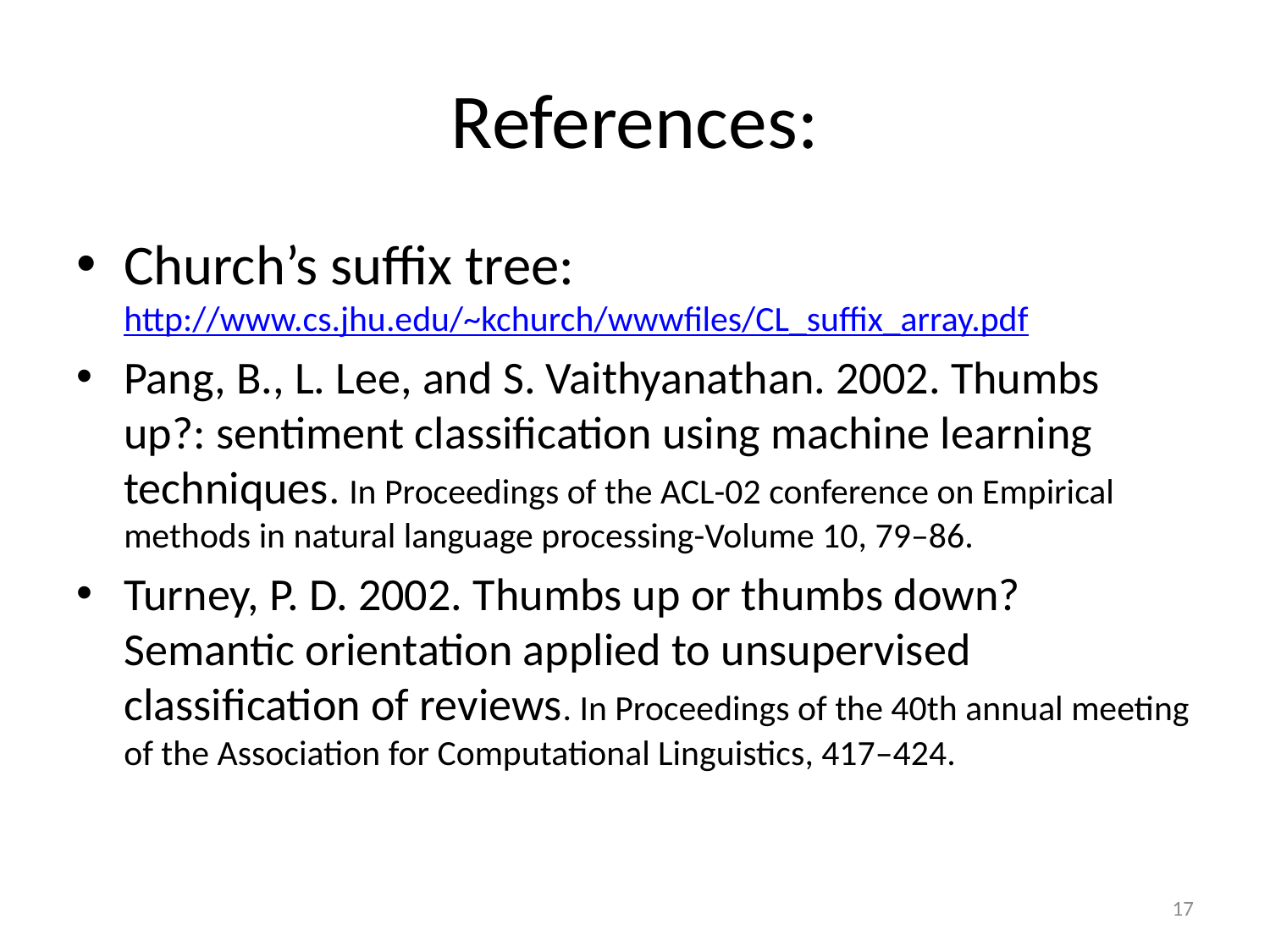

# References:
Church’s suffix tree: http://www.cs.jhu.edu/~kchurch/wwwfiles/CL_suffix_array.pdf
Pang, B., L. Lee, and S. Vaithyanathan. 2002. Thumbs up?: sentiment classification using machine learning techniques. In Proceedings of the ACL-02 conference on Empirical methods in natural language processing-Volume 10, 79–86.
Turney, P. D. 2002. Thumbs up or thumbs down? Semantic orientation applied to unsupervised classification of reviews. In Proceedings of the 40th annual meeting of the Association for Computational Linguistics, 417–424.
17